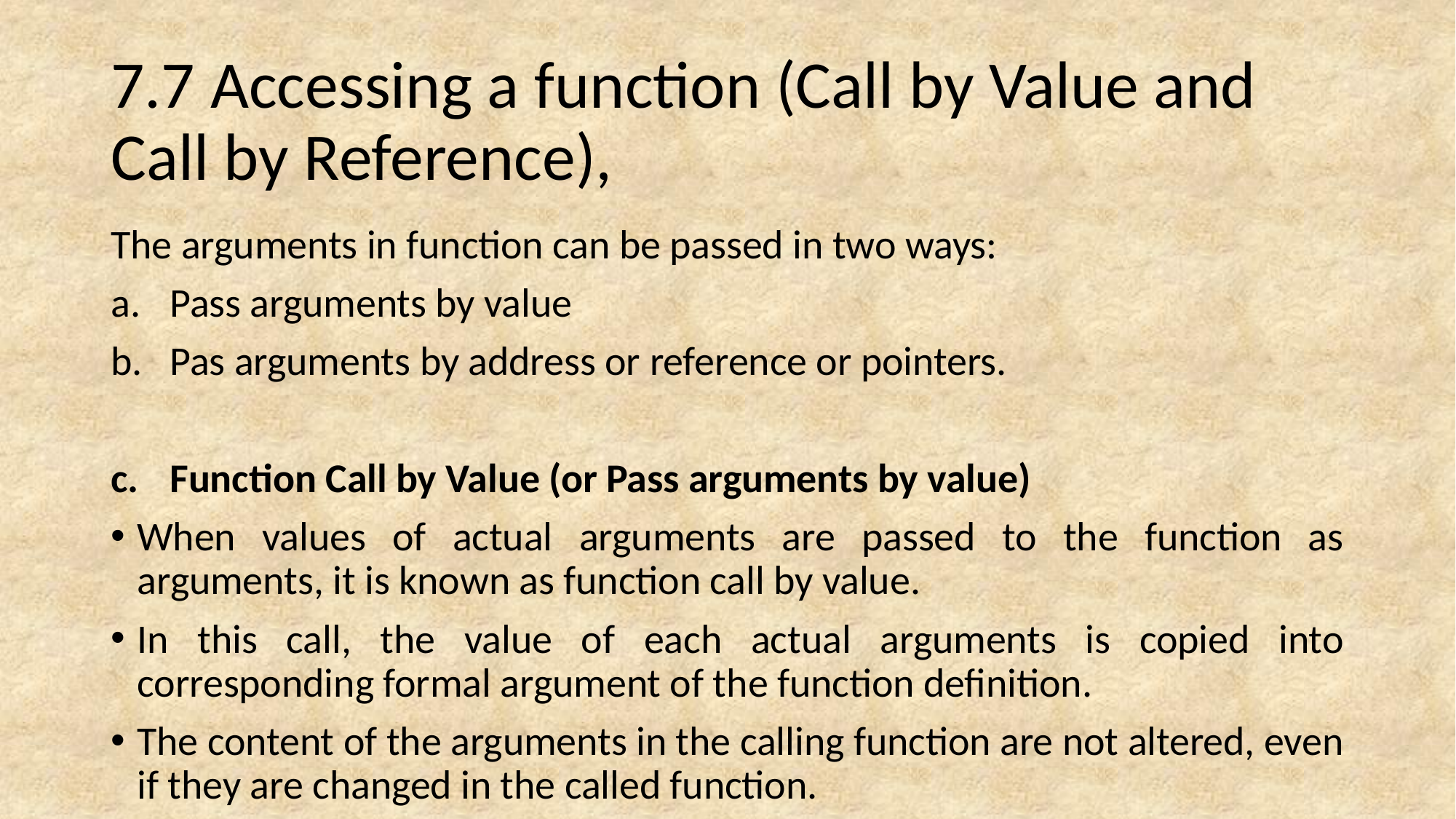

# 7.7 Accessing a function (Call by Value and Call by Reference),
The arguments in function can be passed in two ways:
Pass arguments by value
Pas arguments by address or reference or pointers.

Function Call by Value (or Pass arguments by value)
When values of actual arguments are passed to the function as arguments, it is known as function call by value.
In this call, the value of each actual arguments is copied into corresponding formal argument of the function definition.
The content of the arguments in the calling function are not altered, even if they are changed in the called function.